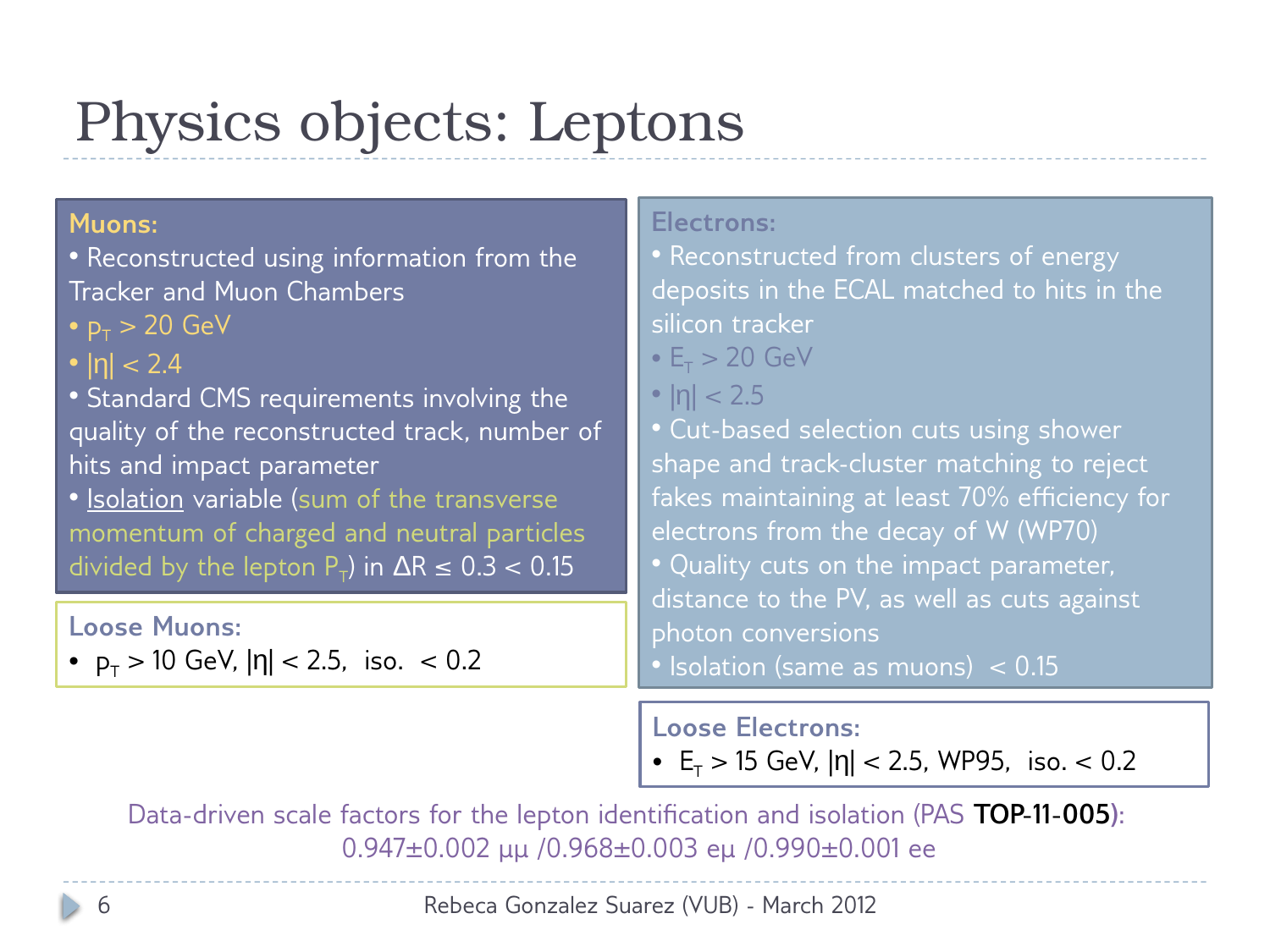

# Physics objects: Leptons
Electrons:
 Reconstructed from clusters of energy deposits in the ECAL matched to hits in the silicon tracker
 ET > 20 GeV
 |η| < 2.5
 Cut-based selection cuts using shower shape and track-cluster matching to reject fakes maintaining at least 70% efficiency for electrons from the decay of W (WP70)
 Quality cuts on the impact parameter, distance to the PV, as well as cuts against photon conversions
 Isolation (same as muons)  < 0.15
Muons:
 Reconstructed using information from the Tracker and Muon Chambers
 pT > 20 GeV
 |η| < 2.4
 Standard CMS requirements involving the quality of the reconstructed track, number of hits and impact parameter
 Isolation variable (sum of the transverse
momentum of charged and neutral particles divided by the lepton PT) in ΔR ≤ 0.3 < 0.15
Loose Muons:
  pT > 10 GeV, |η| < 2.5,  iso.  < 0.2
Loose Electrons:
  ET > 15 GeV, |η| < 2.5, WP95,  iso. < 0.2
Data-driven scale factors for the lepton identification and isolation (PAS TOP-11-005):
 0.947±0.002 µµ /0.968±0.003 eµ /0.990±0.001 ee
6
Rebeca Gonzalez Suarez (VUB) - March 2012